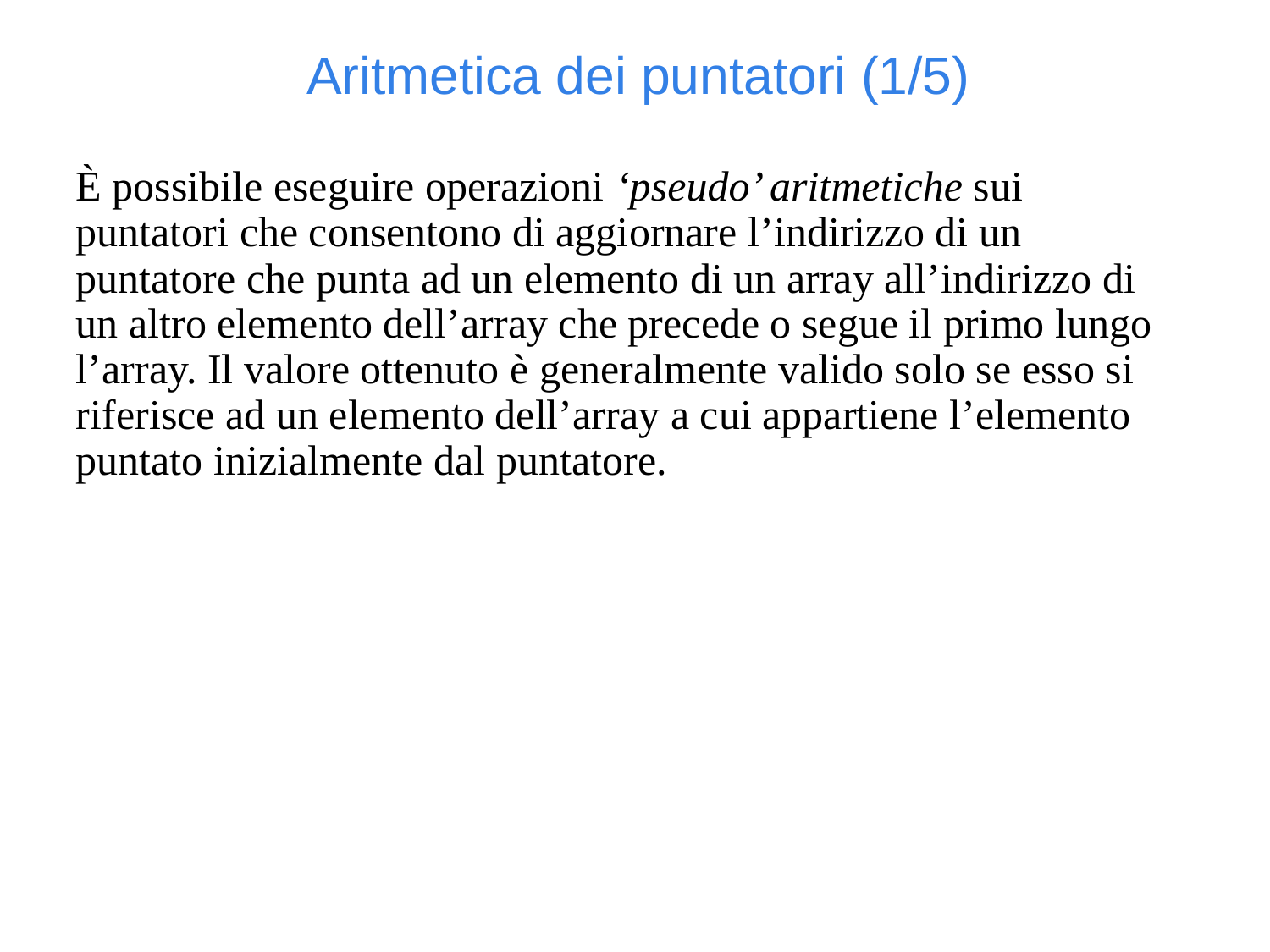

Aritmetica dei puntatori (1/5)

È possibile eseguire operazioni ‘pseudo’ aritmetiche sui puntatori che consentono di aggiornare l’indirizzo di un puntatore che punta ad un elemento di un array all’indirizzo di un altro elemento dell’array che precede o segue il primo lungo l’array. Il valore ottenuto è generalmente valido solo se esso si riferisce ad un elemento dell’array a cui appartiene l’elemento puntato inizialmente dal puntatore.